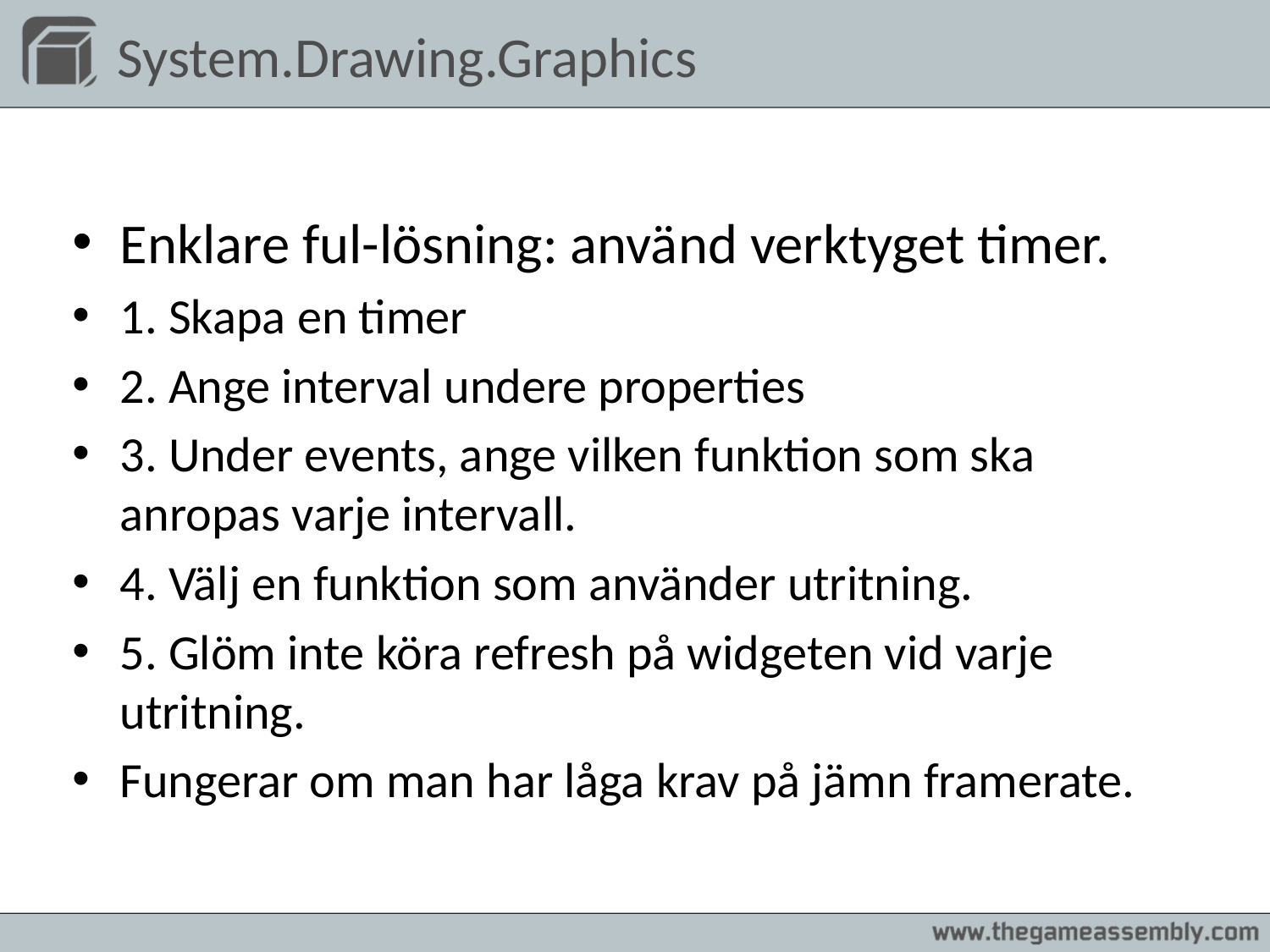

# System.Drawing.Graphics
Enklare ful-lösning: använd verktyget timer.
1. Skapa en timer
2. Ange interval undere properties
3. Under events, ange vilken funktion som ska anropas varje intervall.
4. Välj en funktion som använder utritning.
5. Glöm inte köra refresh på widgeten vid varje utritning.
Fungerar om man har låga krav på jämn framerate.